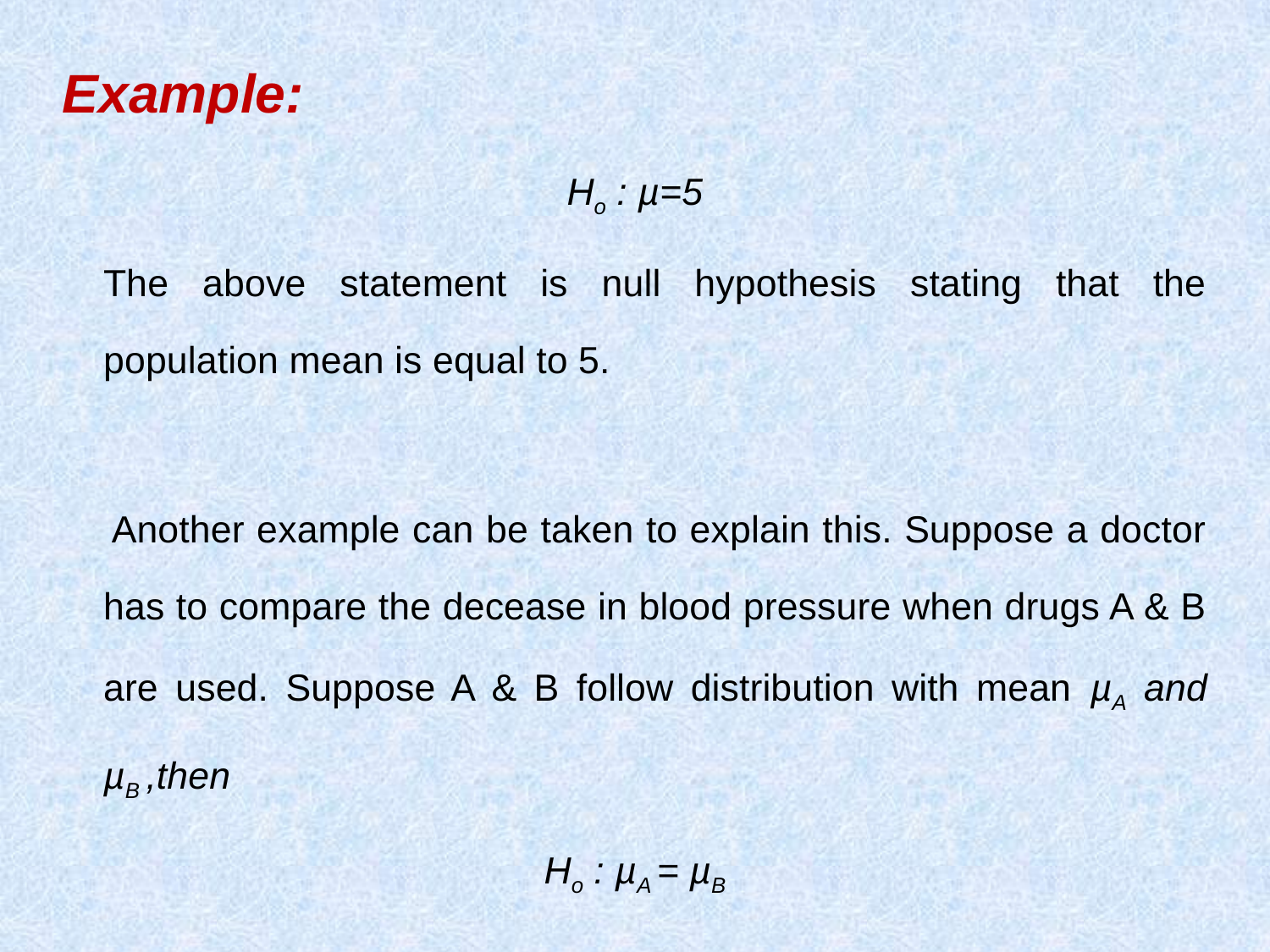

Example:
Ho : µ=5
	The above statement is null hypothesis stating that the population mean is equal to 5.

    Another example can be taken to explain this. Suppose a doctor has to compare the decease in blood pressure when drugs A & B are used. Suppose A & B follow distribution with mean µA and µB ,then
Ho : µA = µB